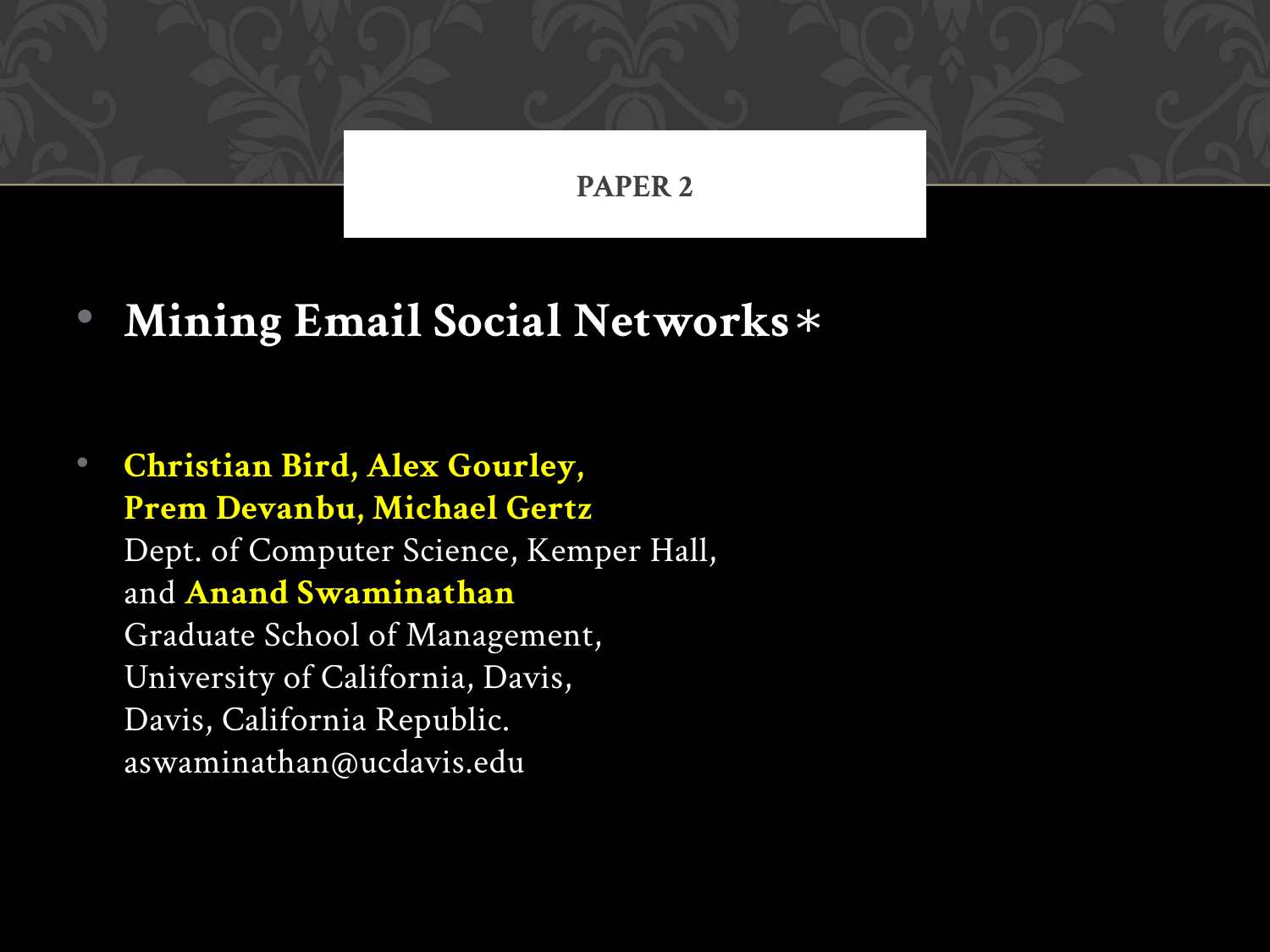

# Paper 2
Mining Email Social Networks∗
Christian Bird, Alex Gourley,
Prem Devanbu, Michael Gertz
Dept. of Computer Science, Kemper Hall,
and Anand Swaminathan
Graduate School of Management,
University of California, Davis,
Davis, California Republic.
aswaminathan@ucdavis.edu